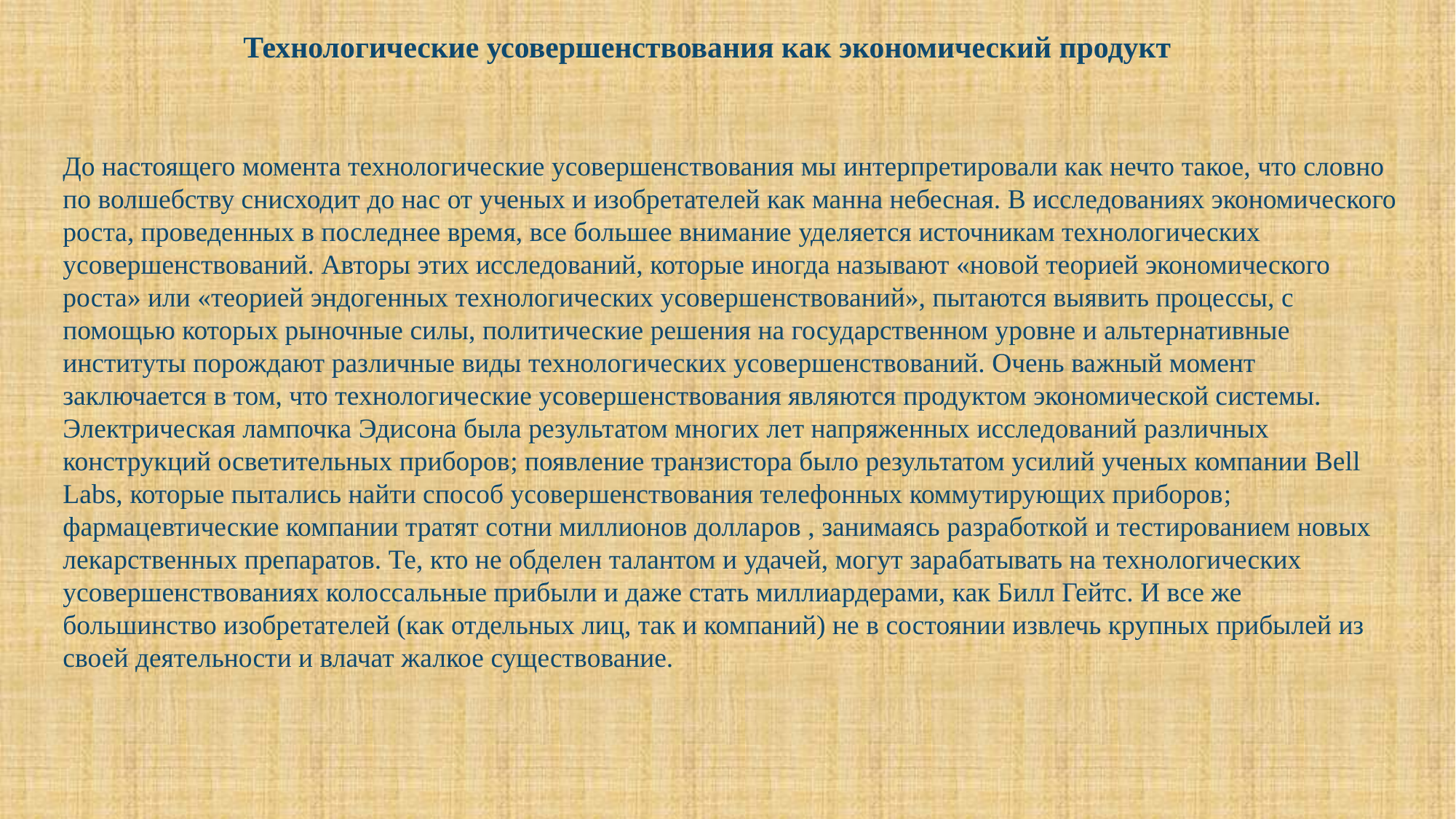

Технологические усовершенствования как экономический продукт
До настоящего момента технологические усовершенствования мы интерпретировали как нечто такое, что словно по волшебству снисходит до нас от ученых и изобретателей как манна небесная. В исследованиях экономического роста, проведенных в последнее время, все большее внимание уделяется источникам технологических усовершенствований. Авторы этих исследований, которые иногда называют «новой теорией экономического роста» или «теорией эндогенных технологических усовершенствований», пытаются выявить процессы, с помощью которых рыночные силы, политические решения на государственном уровне и альтернативные институты порождают различные виды технологических усовершенствований. Очень важный момент заключается в том, что технологические усовершенствования являются продуктом экономической системы. Электрическая лампочка Эдисона была результатом многих лет напряженных исследований различных конструкций осветительных приборов; появление транзистора было результатом усилий ученых компании Bell Labs, которые пытались найти способ усовершенствования телефонных коммутирующих приборов; фармацевтические компании тратят сотни миллионов долларов , занимаясь разработкой и тестированием новых лекарственных препаратов. Те, кто не обделен талантом и удачей, могут зарабатывать на технологических усовершенствованиях колоссальные прибыли и даже стать миллиардерами, как Билл Гейтс. И все же большинство изобретателей (как отдельных лиц, так и компаний) не в состоянии извлечь крупных прибылей из своей деятельности и влачат жалкое существование.